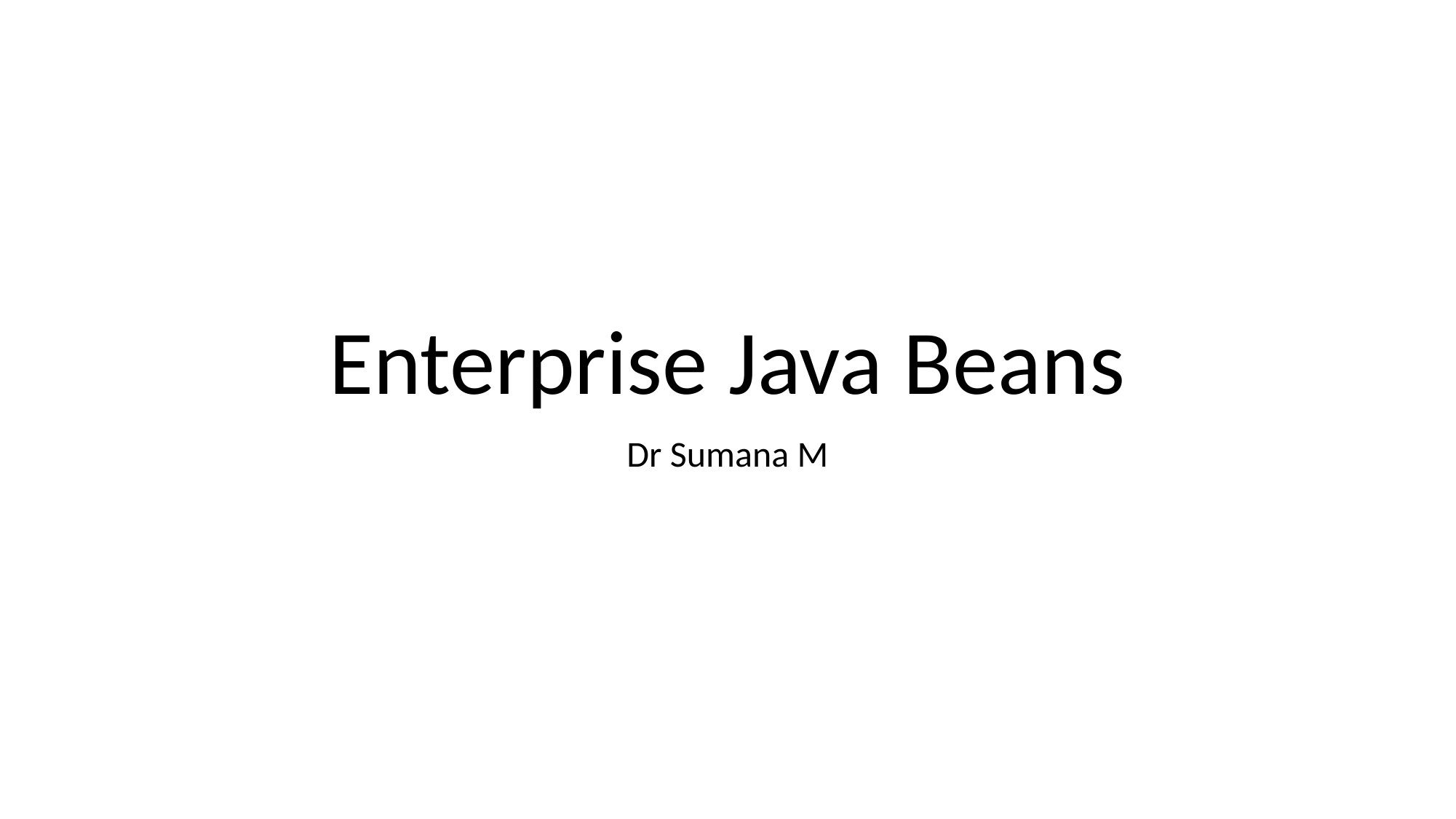

# Enterprise Java Beans
Dr Sumana M